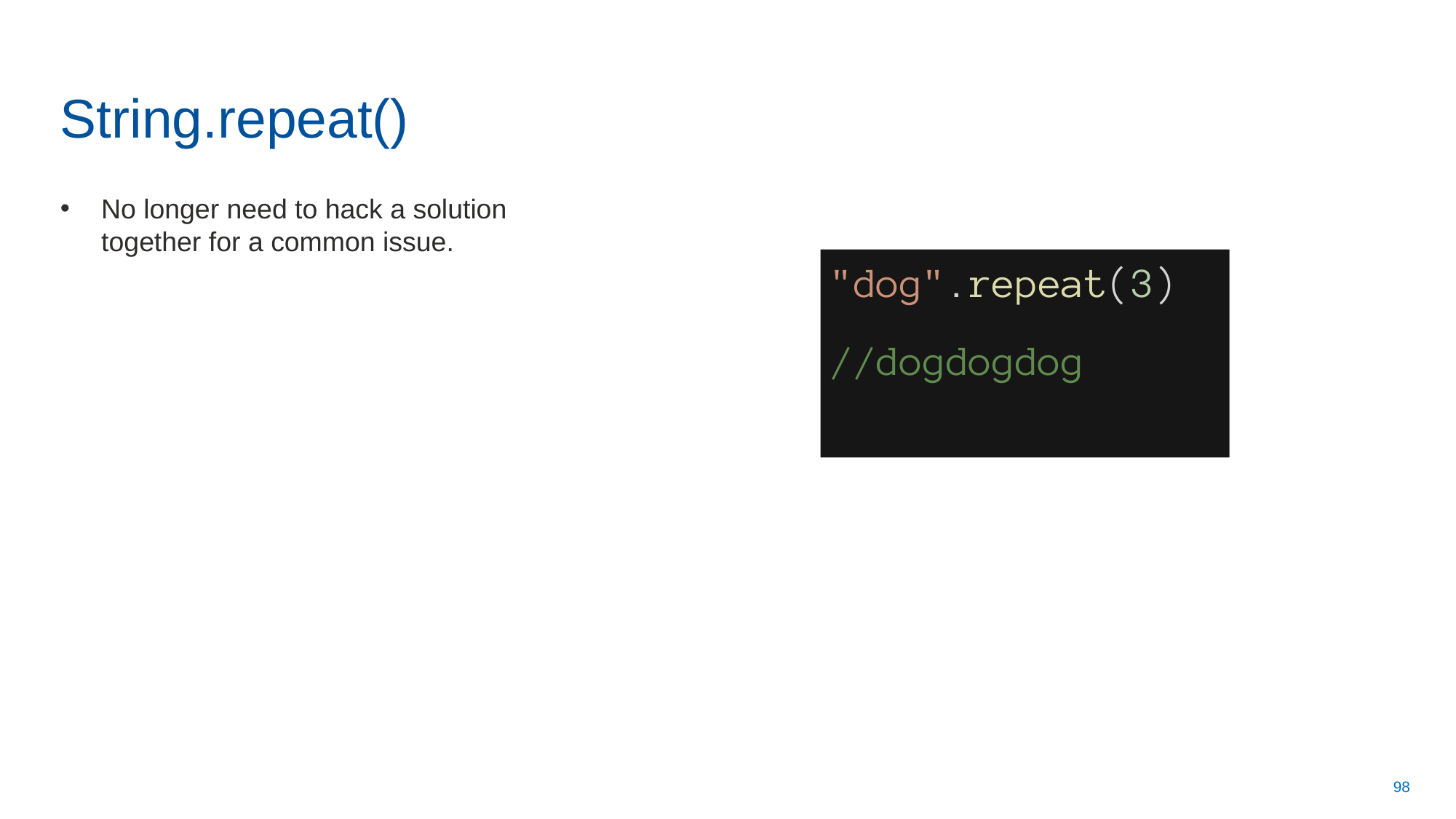

# String.repeat()

No longer need to hack a solution together for a common issue.

"dog".repeat(3)
//dogdogdog